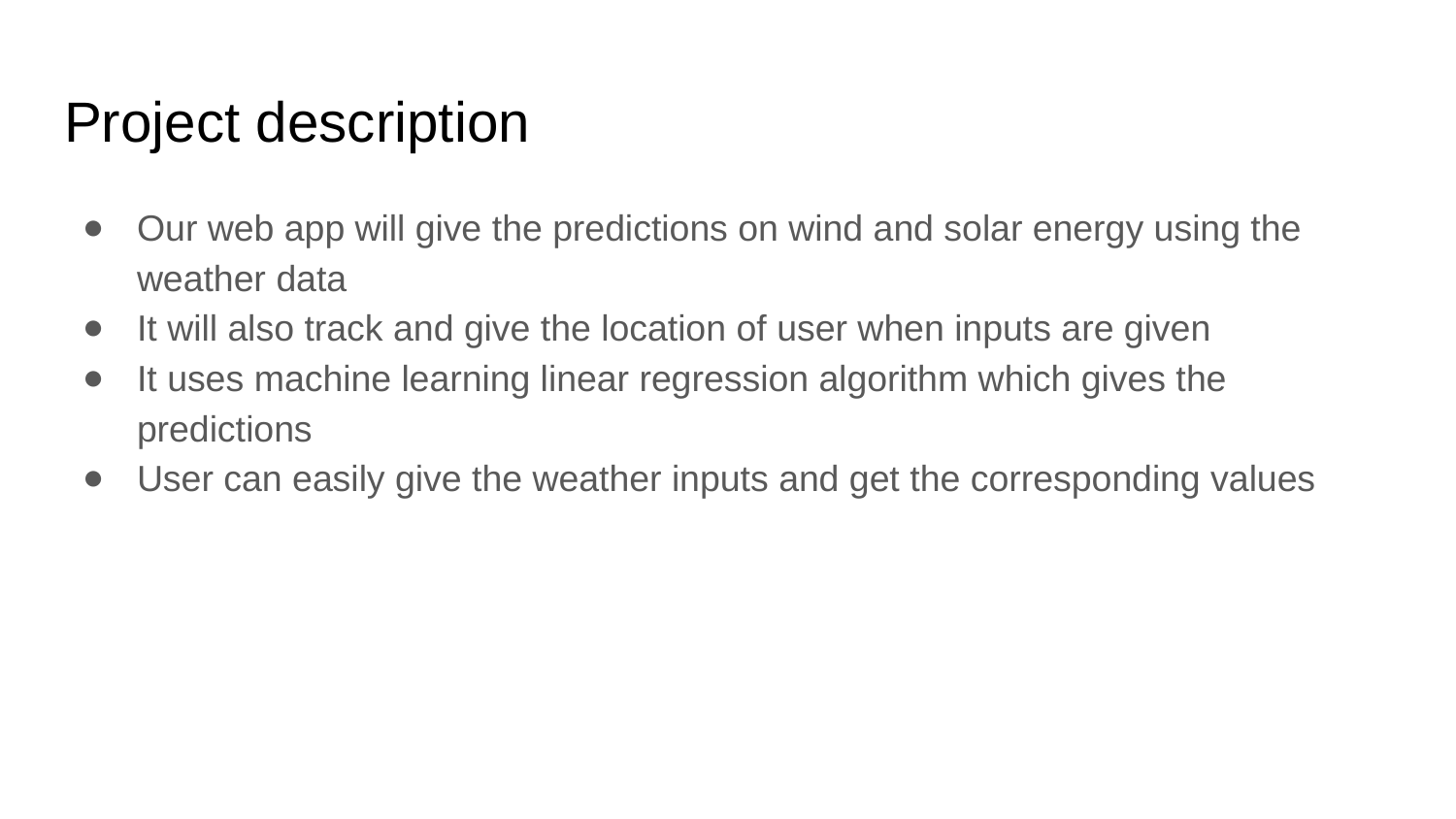

# Project description
Our web app will give the predictions on wind and solar energy using the weather data
It will also track and give the location of user when inputs are given
It uses machine learning linear regression algorithm which gives the predictions
User can easily give the weather inputs and get the corresponding values